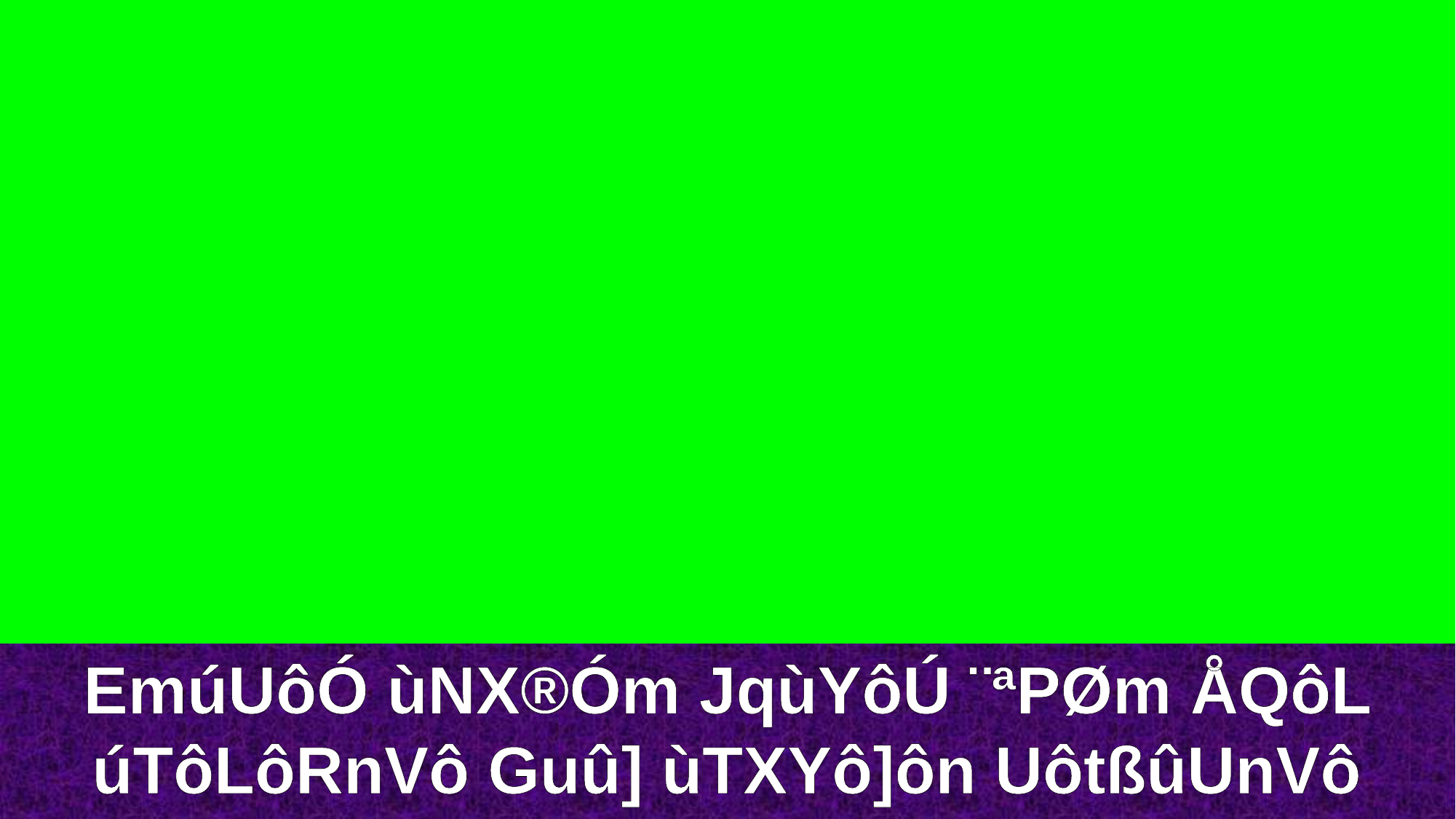

EmúUôÓ ùNX®Óm JqùYôÚ ¨ªPØm ÅQôL úTôLôRnVô Guû] ùTXYô]ôn UôtßûUnVô